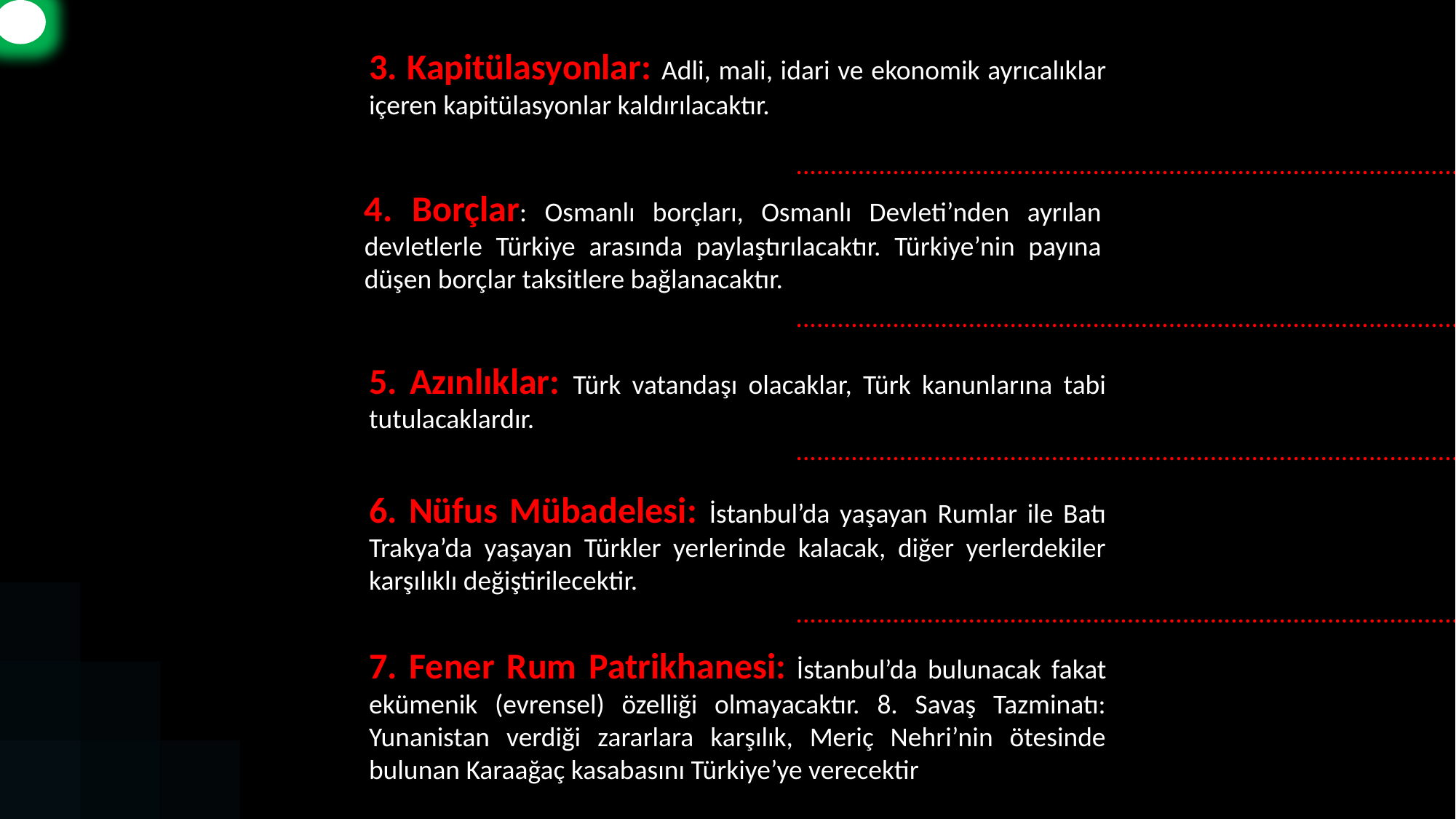

3. Kapitülasyonlar: Adli, mali, idari ve ekonomik ayrıcalıklar içeren kapitülasyonlar kaldırılacaktır.
.................................................................................................
4. Borçlar: Osmanlı borçları, Osmanlı Devleti’nden ayrılan devletlerle Türkiye arasında paylaştırılacaktır. Türkiye’nin payına düşen borçlar taksitlere bağlanacaktır.
.................................................................................................
5. Azınlıklar: Türk vatandaşı olacaklar, Türk kanunlarına tabi tutulacaklardır.
.................................................................................................
6. Nüfus Mübadelesi: İstanbul’da yaşayan Rumlar ile Batı Trakya’da yaşayan Türkler yerlerinde kalacak, diğer yerlerdekiler karşılıklı değiştirilecektir.
.................................................................................................
7. Fener Rum Patrikhanesi: İstanbul’da bulunacak fakat ekümenik (evrensel) özelliği olmayacaktır. 8. Savaş Tazminatı: Yunanistan verdiği zararlara karşılık, Meriç Nehri’nin ötesinde bulunan Karaağaç kasabasını Türkiye’ye verecektir
.................................................................................................